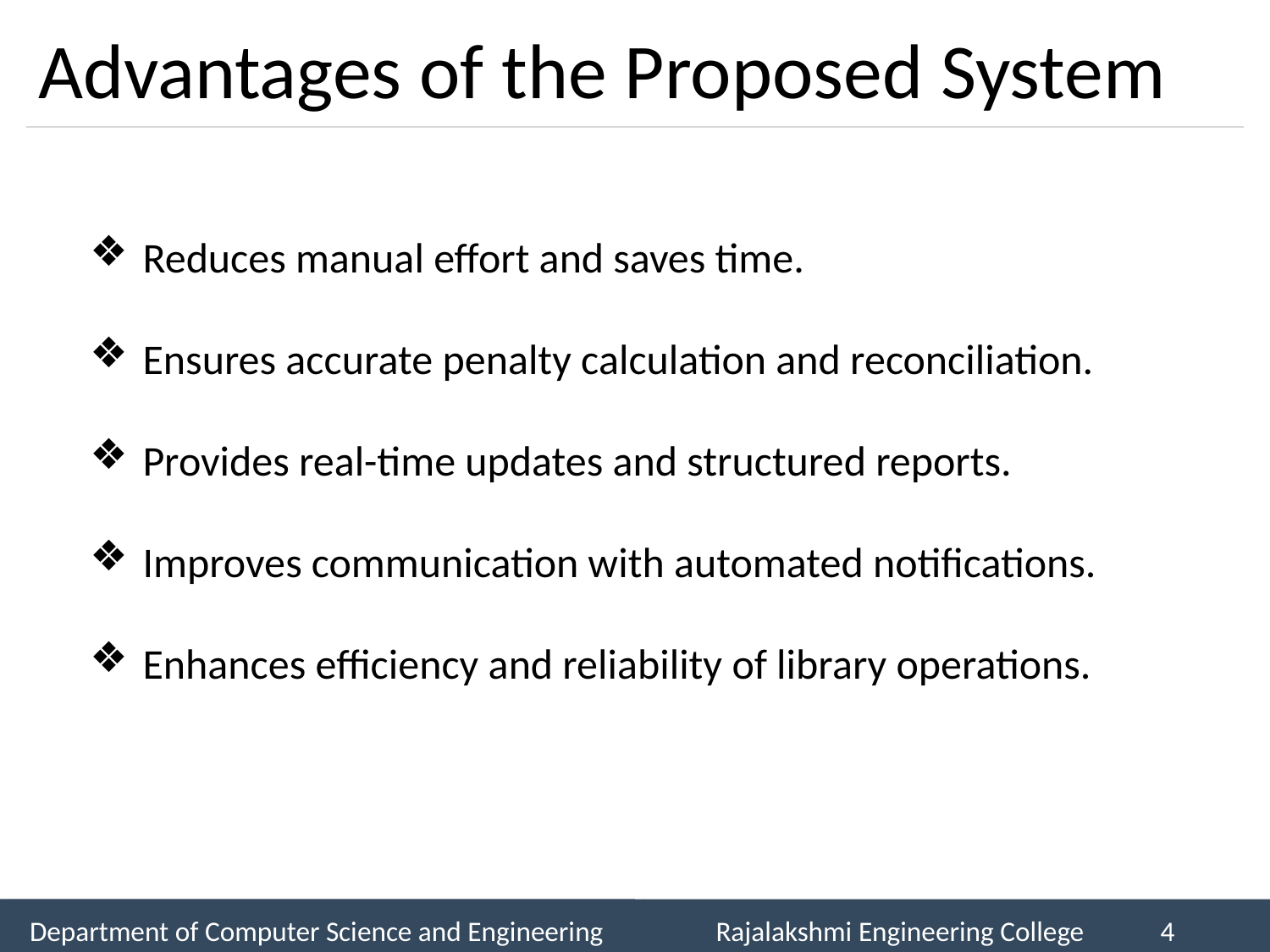

# Advantages of the Proposed System
Reduces manual effort and saves time.

Ensures accurate penalty calculation and reconciliation.

Provides real-time updates and structured reports.

Improves communication with automated notifications.

Enhances efficiency and reliability of library operations.

Department of Computer Science and Engineering
Rajalakshmi Engineering College
4